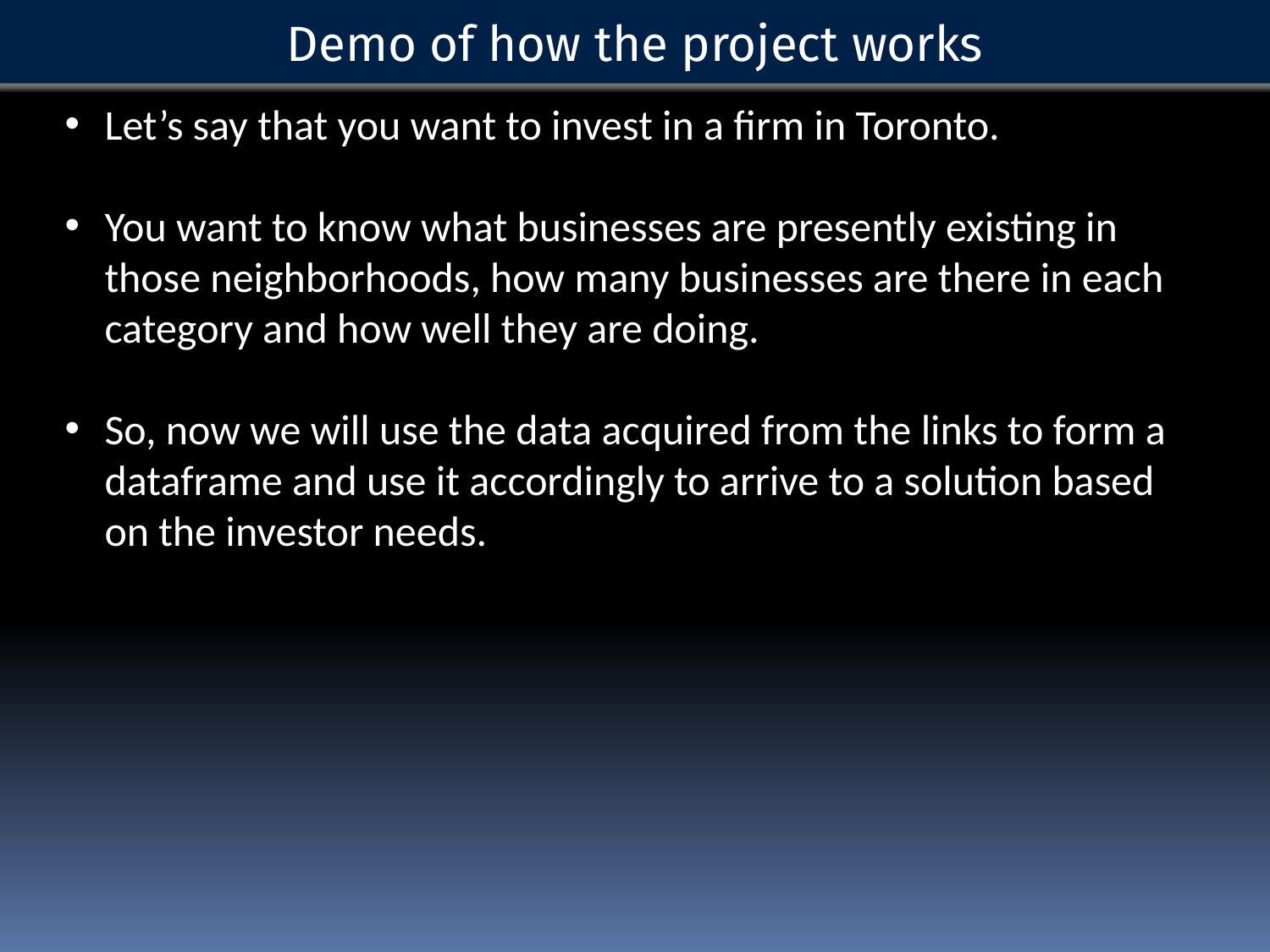

Demo of how the project works
Let’s say that you want to invest in a firm in Toronto.

You want to know what businesses are presently existing in those neighborhoods, how many businesses are there in each category and how well they are doing.

So, now we will use the data acquired from the links to form a dataframe and use it accordingly to arrive to a solution based on the investor needs.